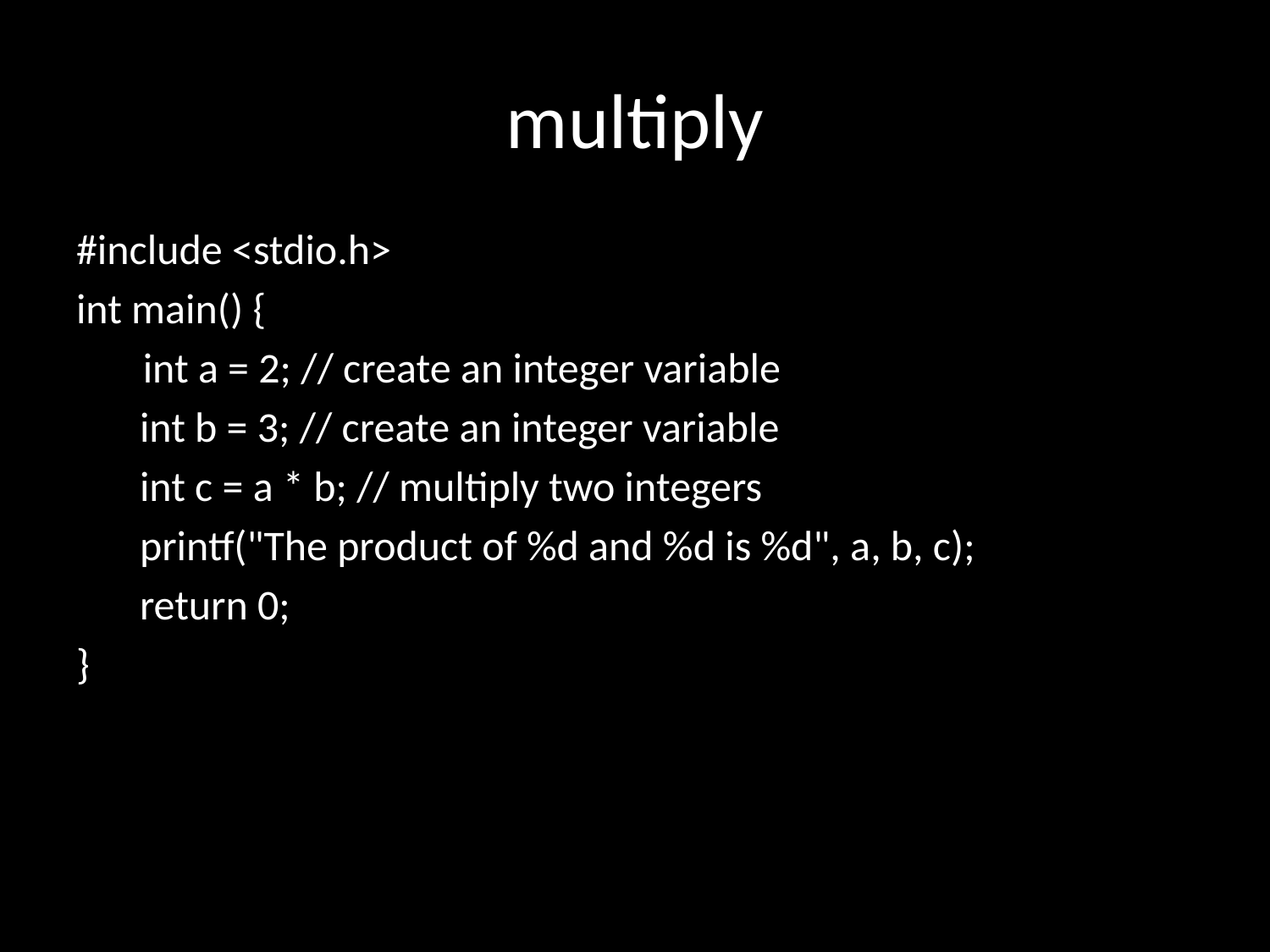

# multiply
#include <stdio.h>
int main() {
	  int a = 2; // create an integer variable
int b = 3; // create an integer variable
int c = a * b; // multiply two integers
printf("The product of %d and %d is %d", a, b, c);
return 0;
}